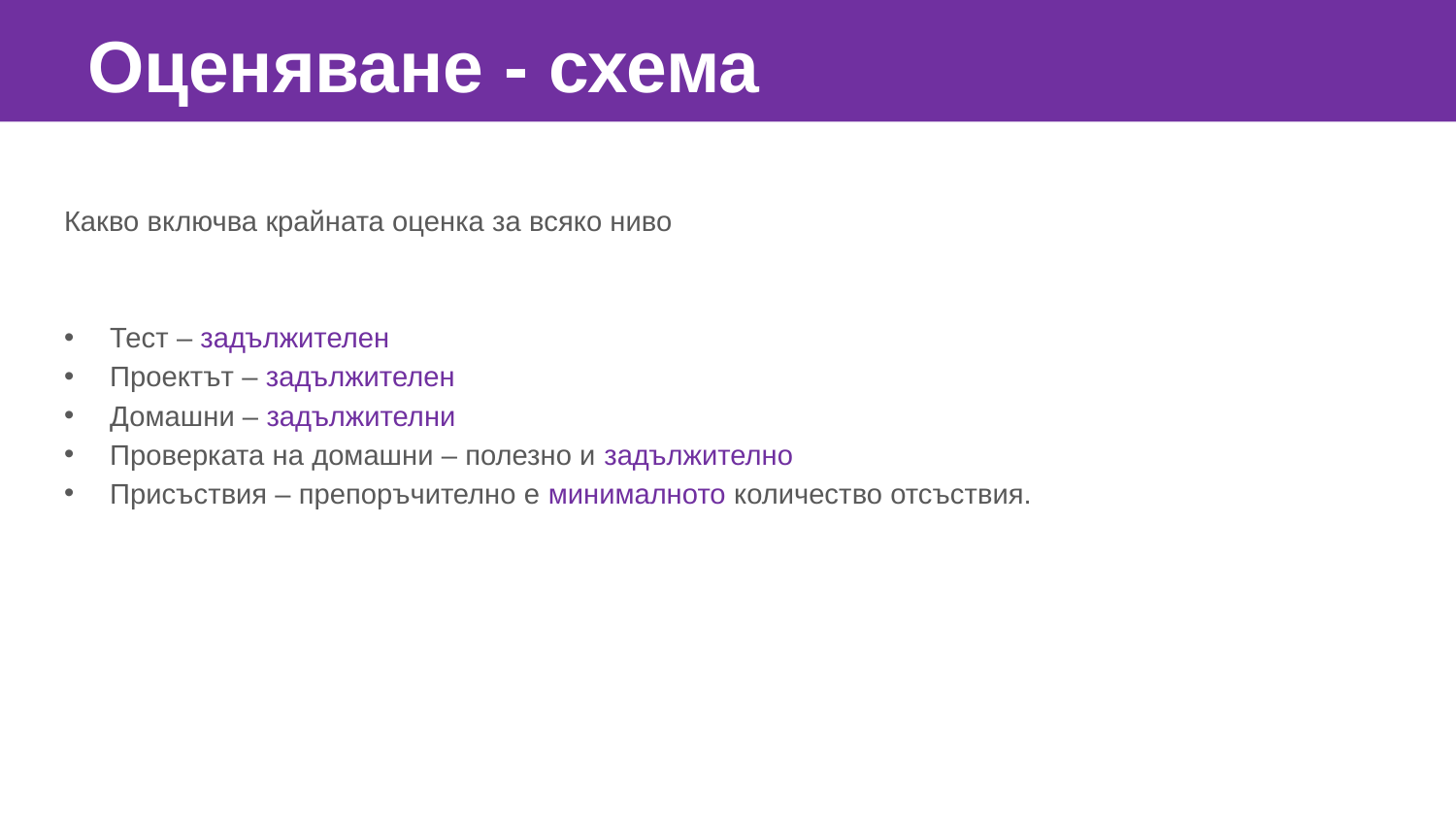

Оценяване - схема
Какво включва крайната оценка за всяко ниво

Тест – задължителен
Проектът – задължителен
Домашни – задължителни
Проверката на домашни – полезно и задължително
Присъствия – препоръчително е минималното количество отсъствия.